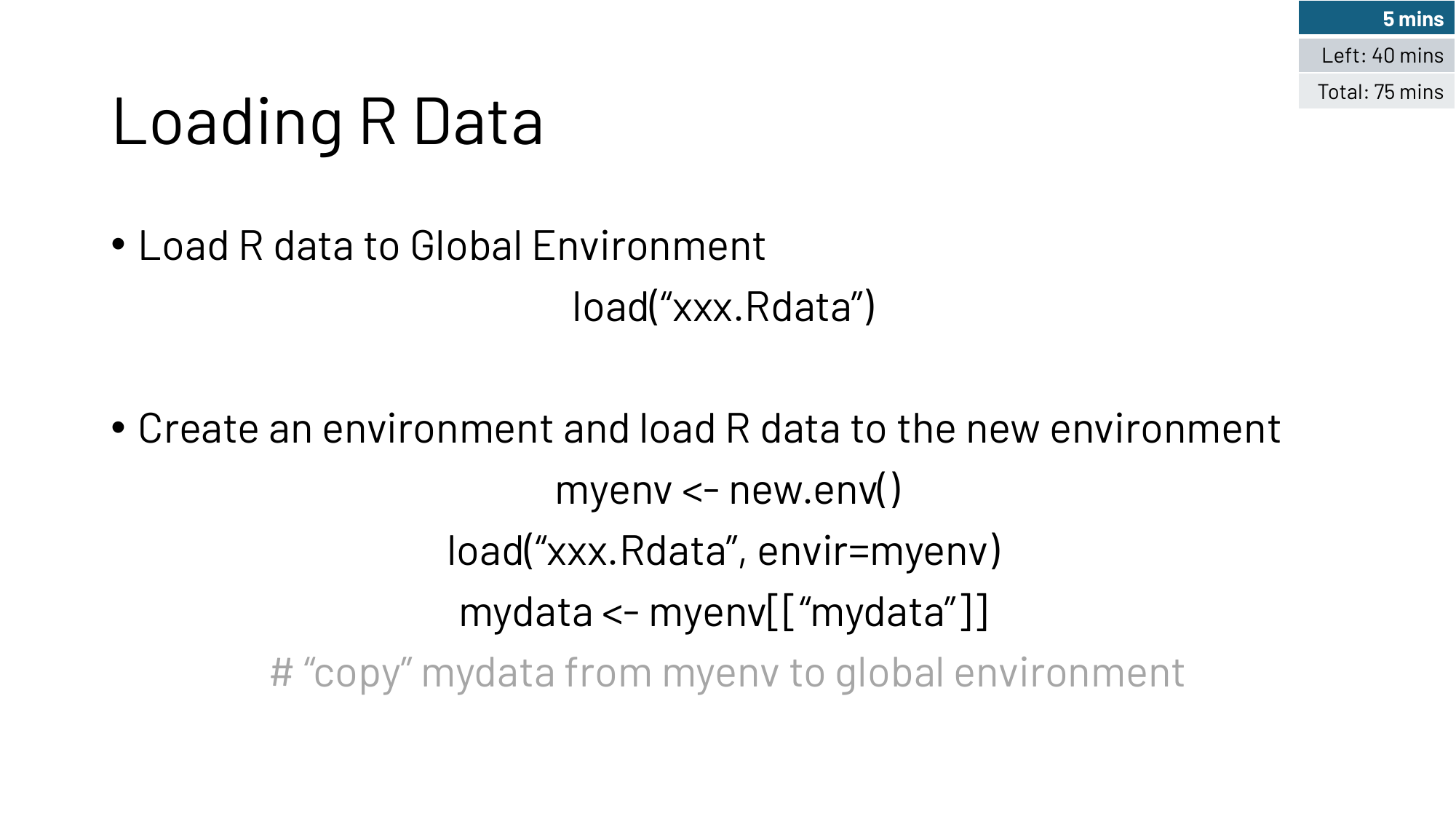

| 5 mins |
| --- |
| Left: 40 mins |
| Total: 75 mins |
# Loading R Data
Load R data to Global Environment
load(“xxx.Rdata”)

Create an environment and load R data to the new environment
myenv <- new.env()
load(“xxx.Rdata”, envir=myenv)
mydata <- myenv[[“mydata”]]
# “copy” mydata from myenv to global environment